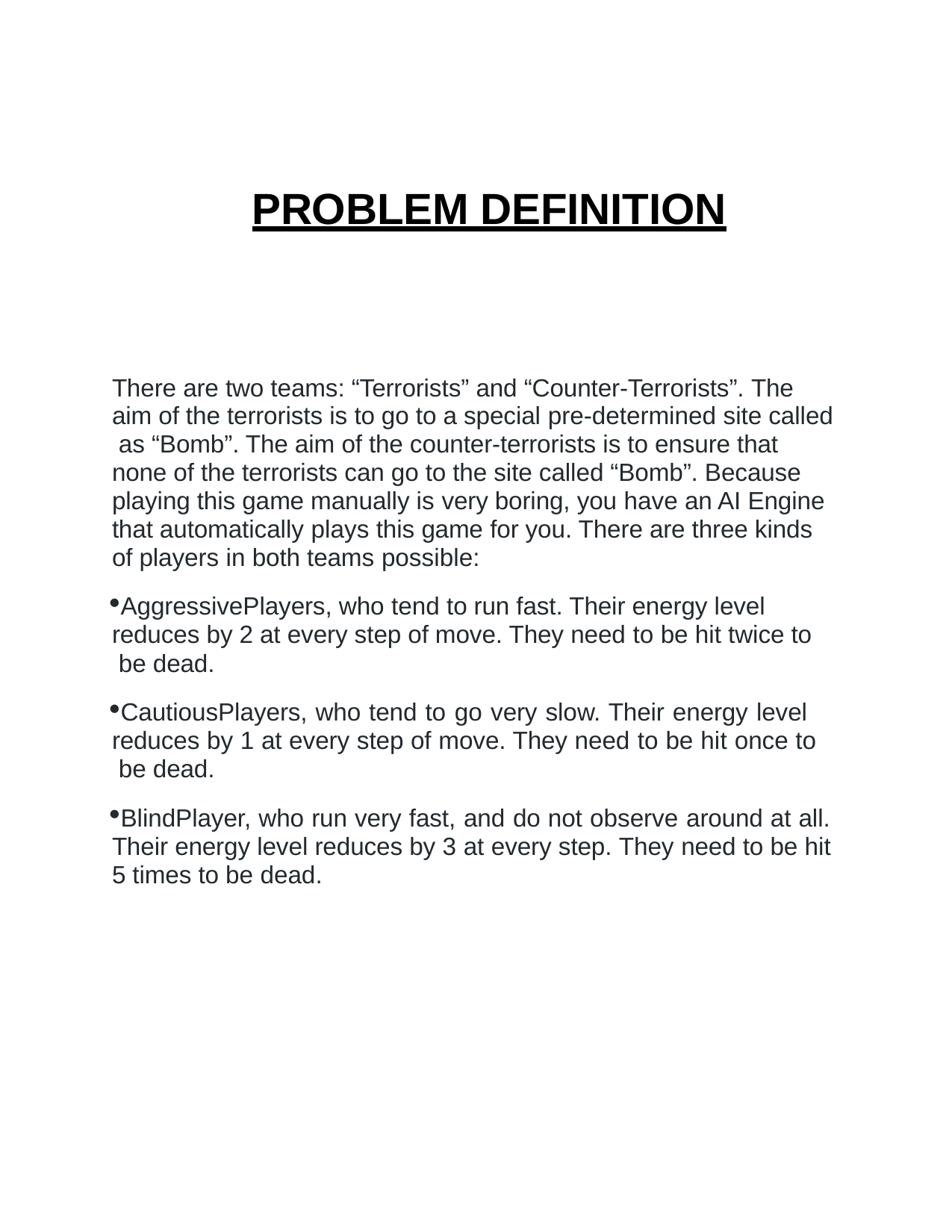

# PROBLEM DEFINITION
There are two teams: “Terrorists” and “Counter-Terrorists”. The  aim of the terrorists is to go to a special pre-determined site called  as “Bomb”. The aim of the counter-terrorists is to ensure that  none of the terrorists can go to the site called “Bomb”. Because  playing this game manually is very boring, you have an AI Engine  that automatically plays this game for you. There are three kinds  of players in both teams possible:
AggressivePlayers, who tend to run fast. Their energy level  reduces by 2 at every step of move. They need to be hit twice to  be dead.
CautiousPlayers, who tend to go very slow. Their energy level  reduces by 1 at every step of move. They need to be hit once to  be dead.
BlindPlayer, who run very fast, and do not observe around at all.  Their energy level reduces by 3 at every step. They need to be hit  5 times to be dead.